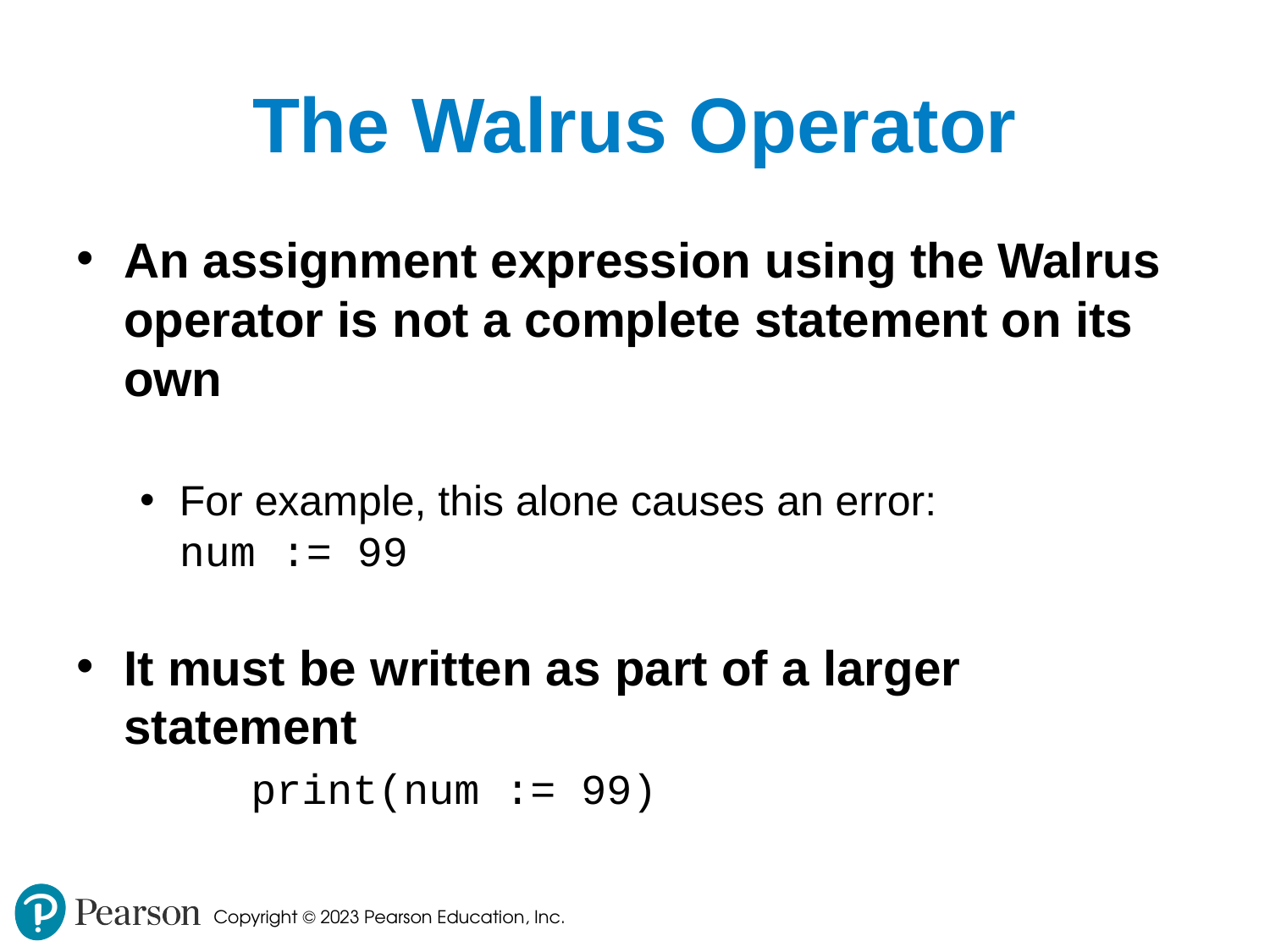

# The Walrus Operator
An assignment expression using the Walrus operator is not a complete statement on its own
For example, this alone causes an error:
num := 99
It must be written as part of a larger statement
	print(num := 99)